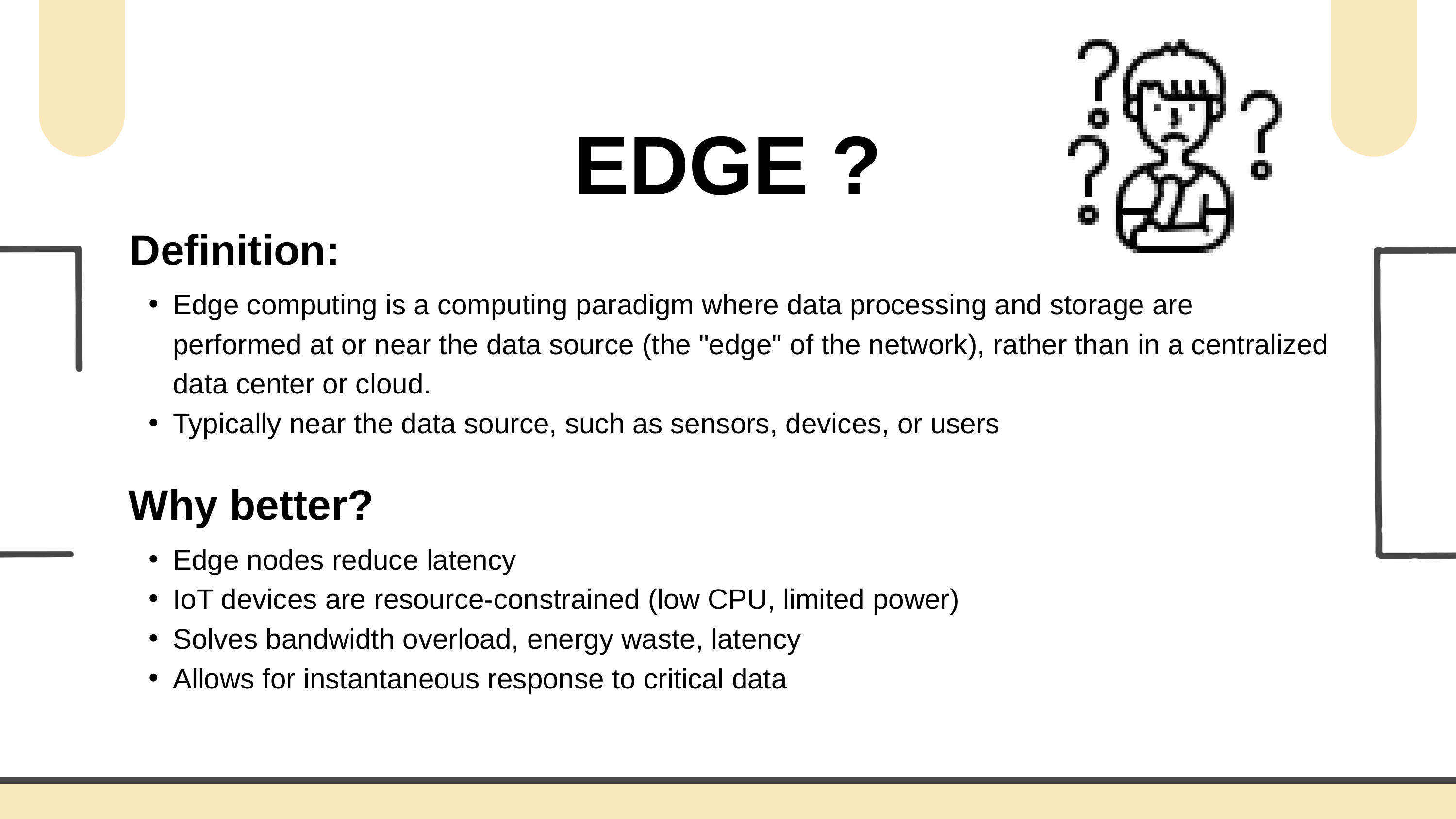

EDGE ?
Definition:

Edge computing is a computing paradigm where data processing and storage are performed at or near the data source (the "edge" of the network), rather than in a centralized data center or cloud.
Typically near the data source, such as sensors, devices, or users
Why better?
Edge nodes reduce latency
IoT devices are resource-constrained (low CPU, limited power)
Solves bandwidth overload, energy waste, latency
Allows for instantaneous response to critical data